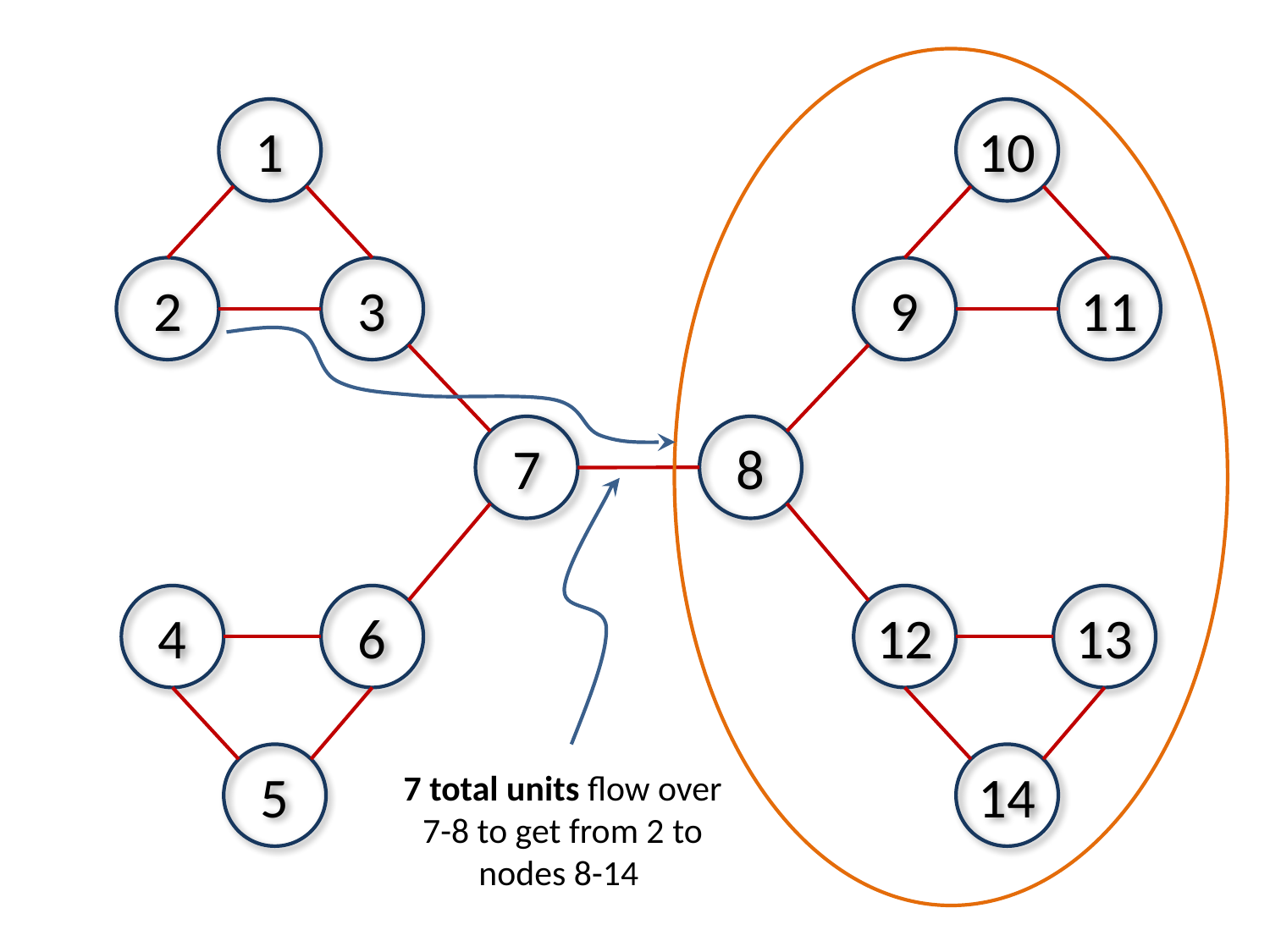

10
1
9
11
2
3

7
8

4
6
12
13
5
14
7 total units flow over 7-8 to get from 2 to nodes 8-14